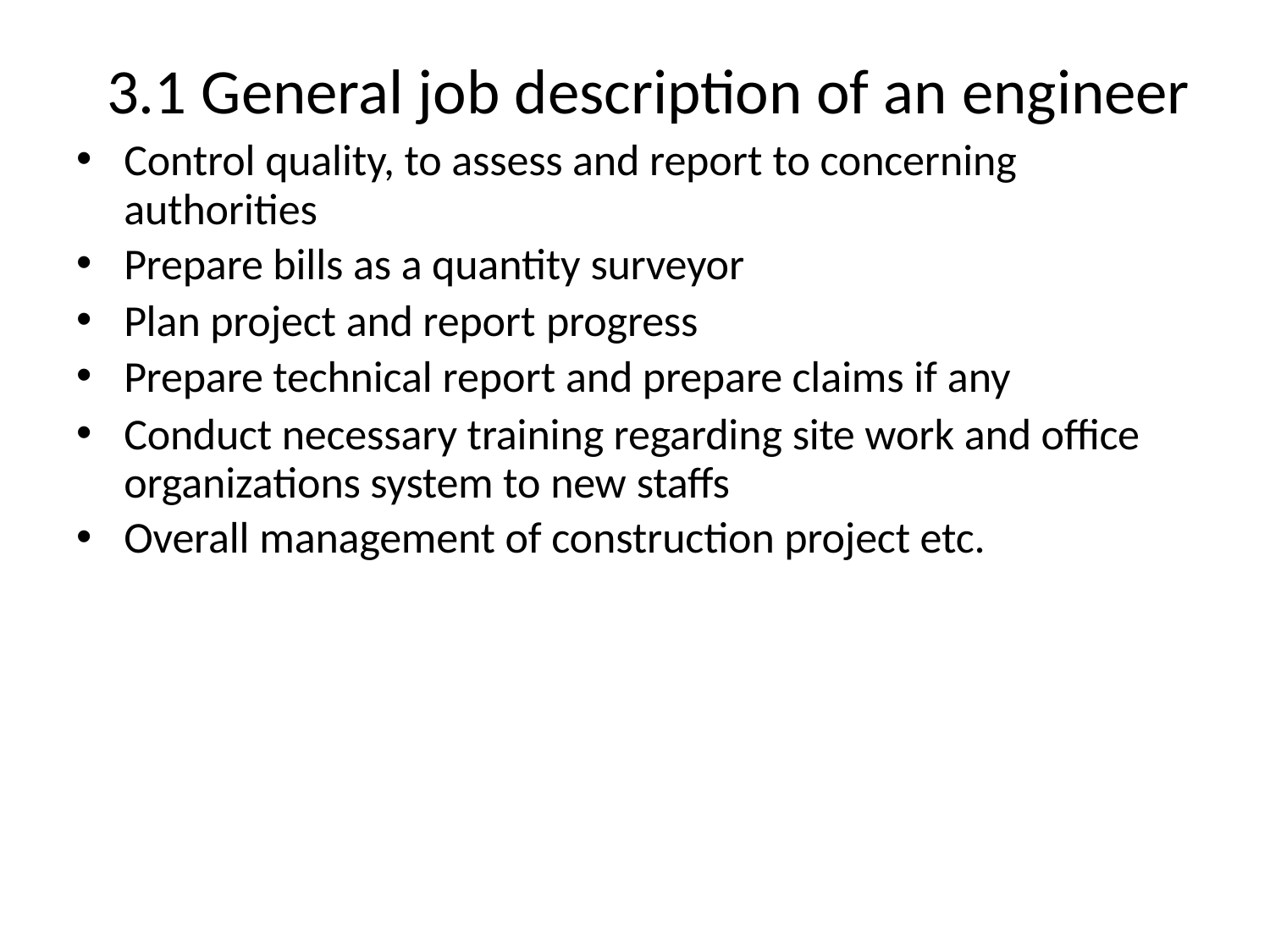

# 3.1 General job description of an engineer
Control quality, to assess and report to concerning  authorities
Prepare bills as a quantity surveyor
Plan project and report progress
Prepare technical report and prepare claims if any
Conduct necessary training regarding site work and office  organizations system to new staffs
Overall management of construction project etc.